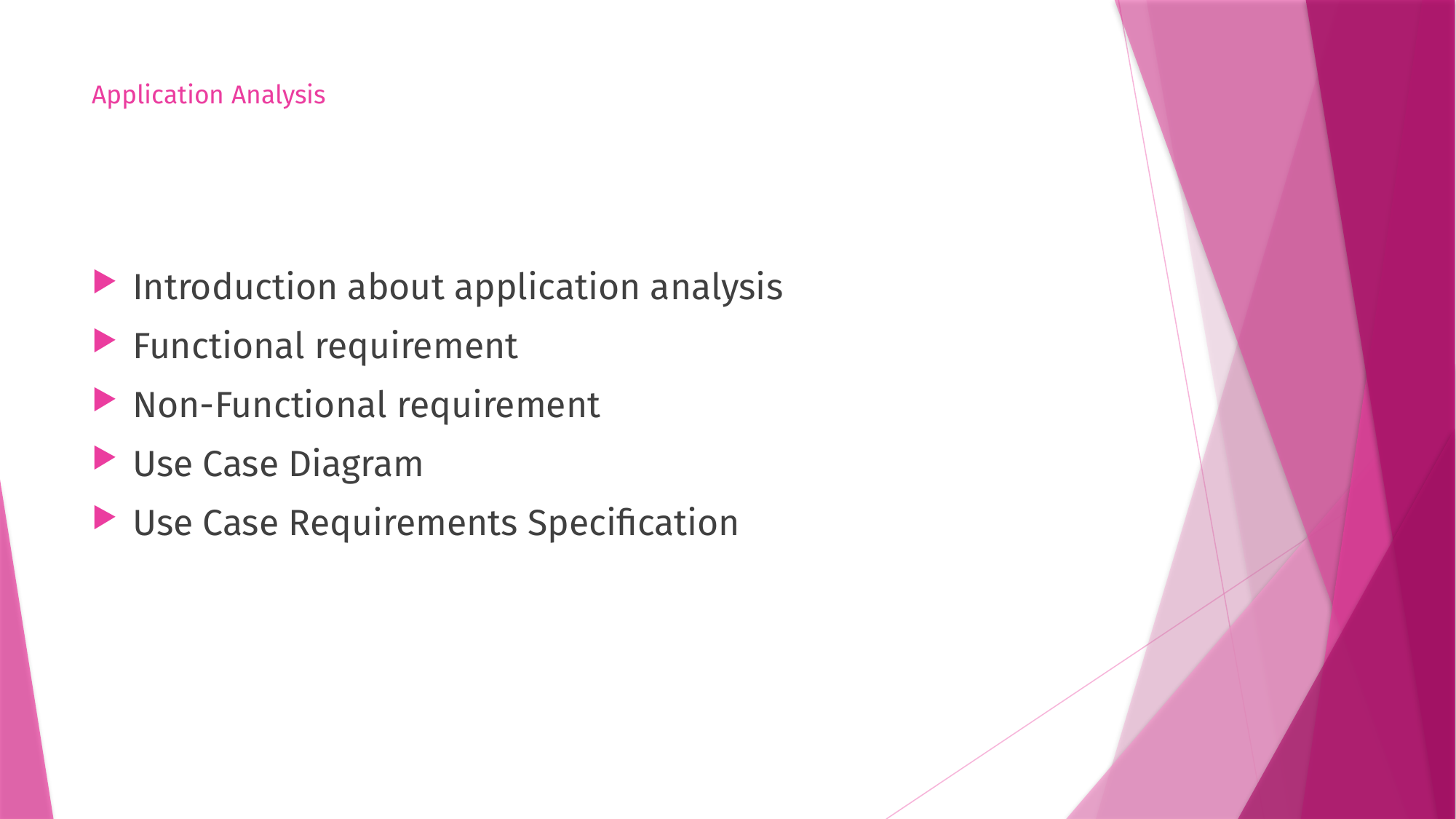

# Application Analysis
Introduction about application analysis
Functional requirement
Non-Functional requirement
Use Case Diagram
Use Case Requirements Specification